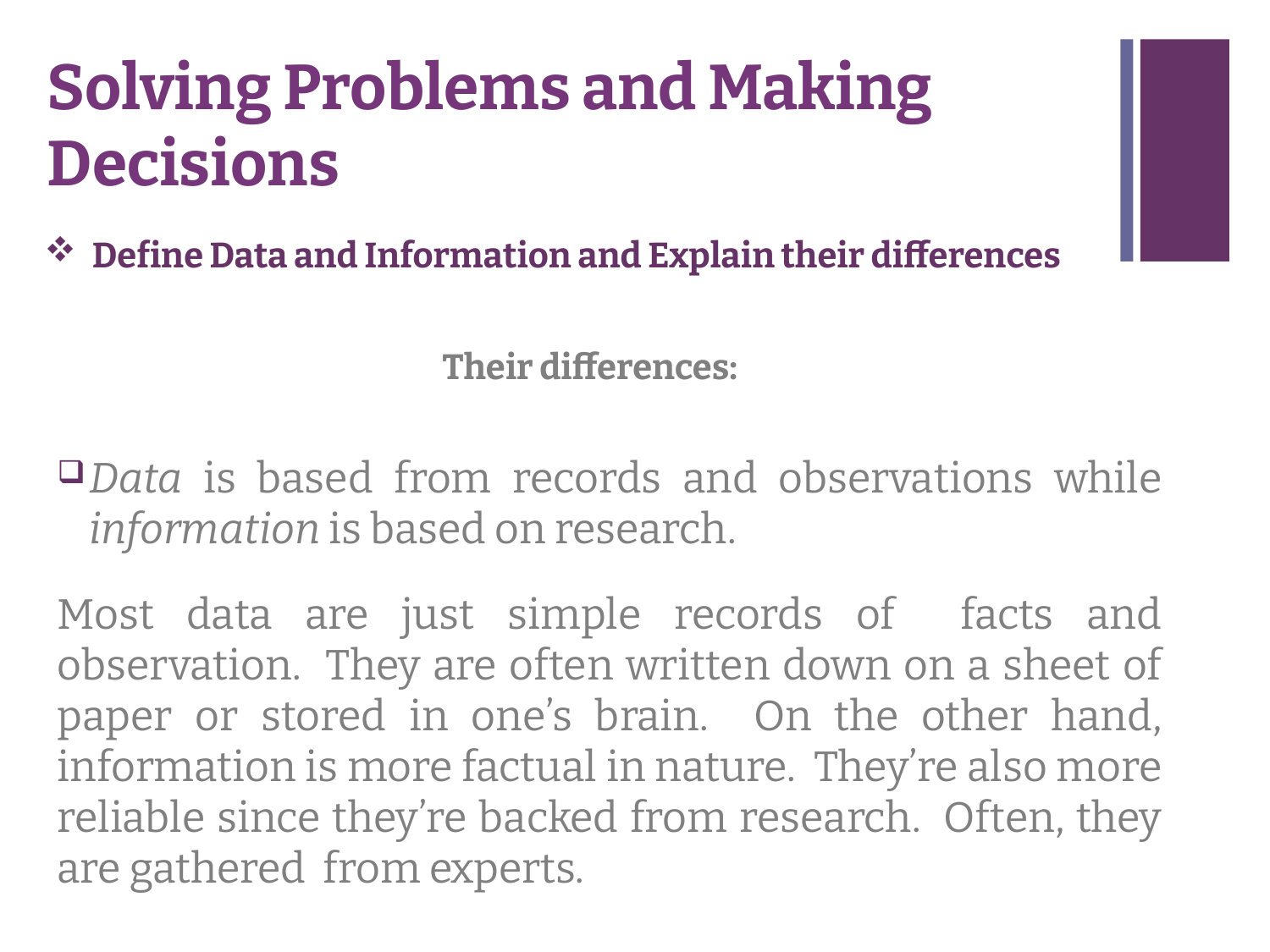

Solving Problems and Making Decisions
Define Data and Information and Explain their differences
Their differences:
Data is based from records and observations while information is based on research.
Most data are just simple records of  facts and observation.  They are often written down on a sheet of paper or stored in one’s brain.  On the other hand, information is more factual in nature.  They’re also more reliable since they’re backed from research.  Often, they are gathered  from experts.